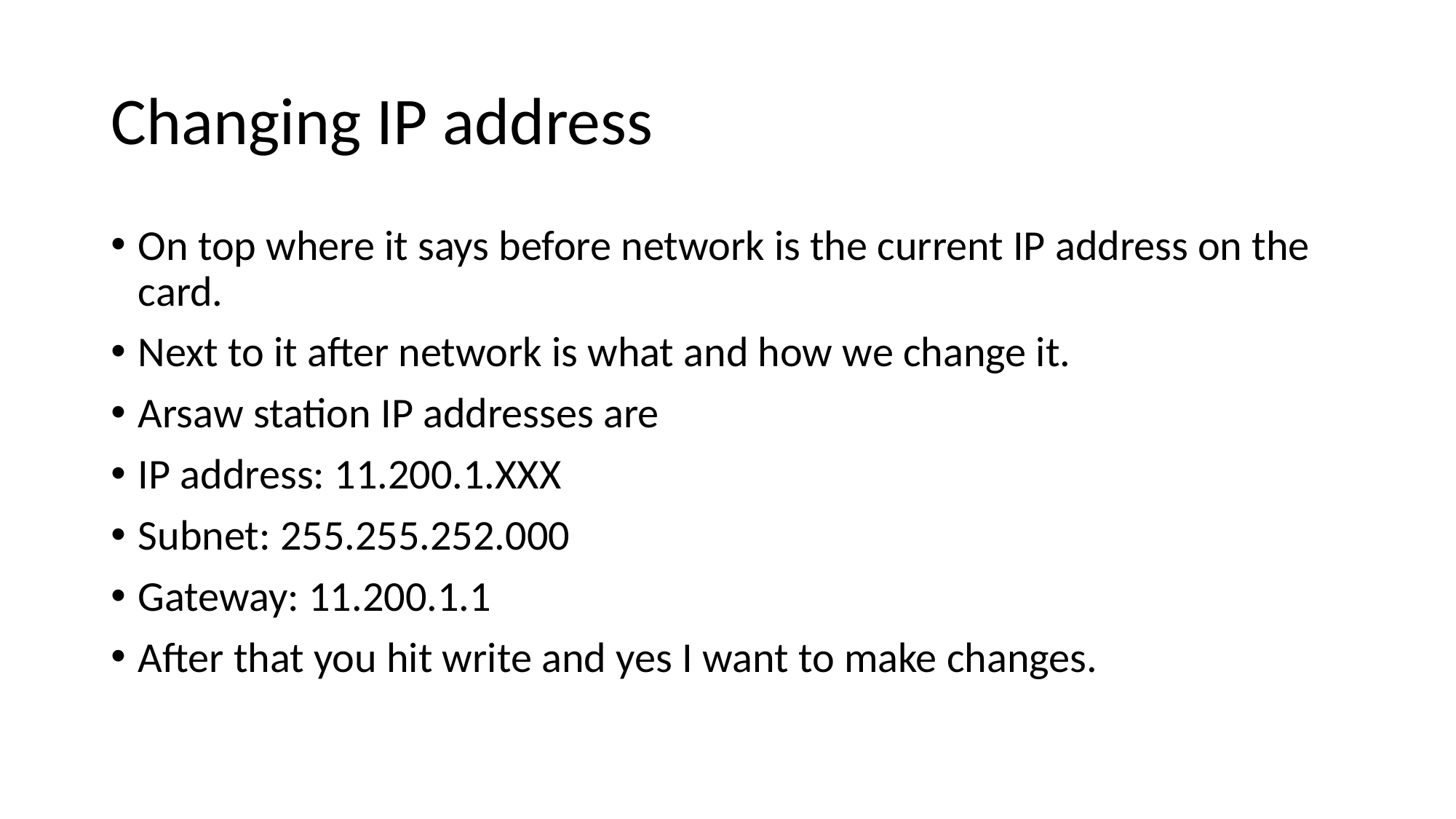

# Changing IP address
On top where it says before network is the current IP address on the card.
Next to it after network is what and how we change it.
Arsaw station IP addresses are
IP address: 11.200.1.XXX
Subnet: 255.255.252.000
Gateway: 11.200.1.1
After that you hit write and yes I want to make changes.